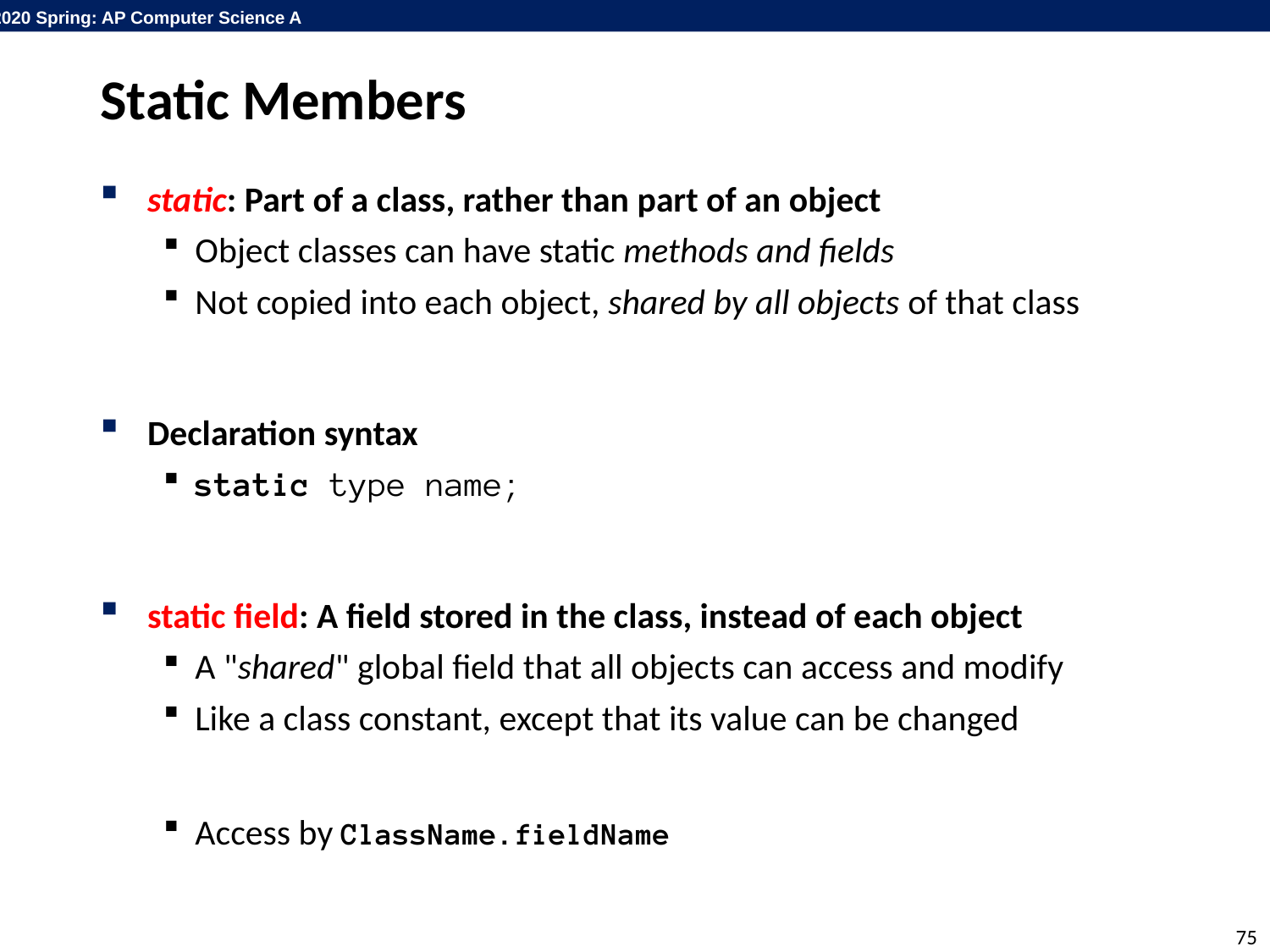

# Static Members
static: Part of a class, rather than part of an object
Object classes can have static methods and fields
Not copied into each object, shared by all objects of that class

Declaration syntax
static type name;

static field: A field stored in the class, instead of each object
A "shared" global field that all objects can access and modify
Like a class constant, except that its value can be changed

Access by ClassName.fieldName
75